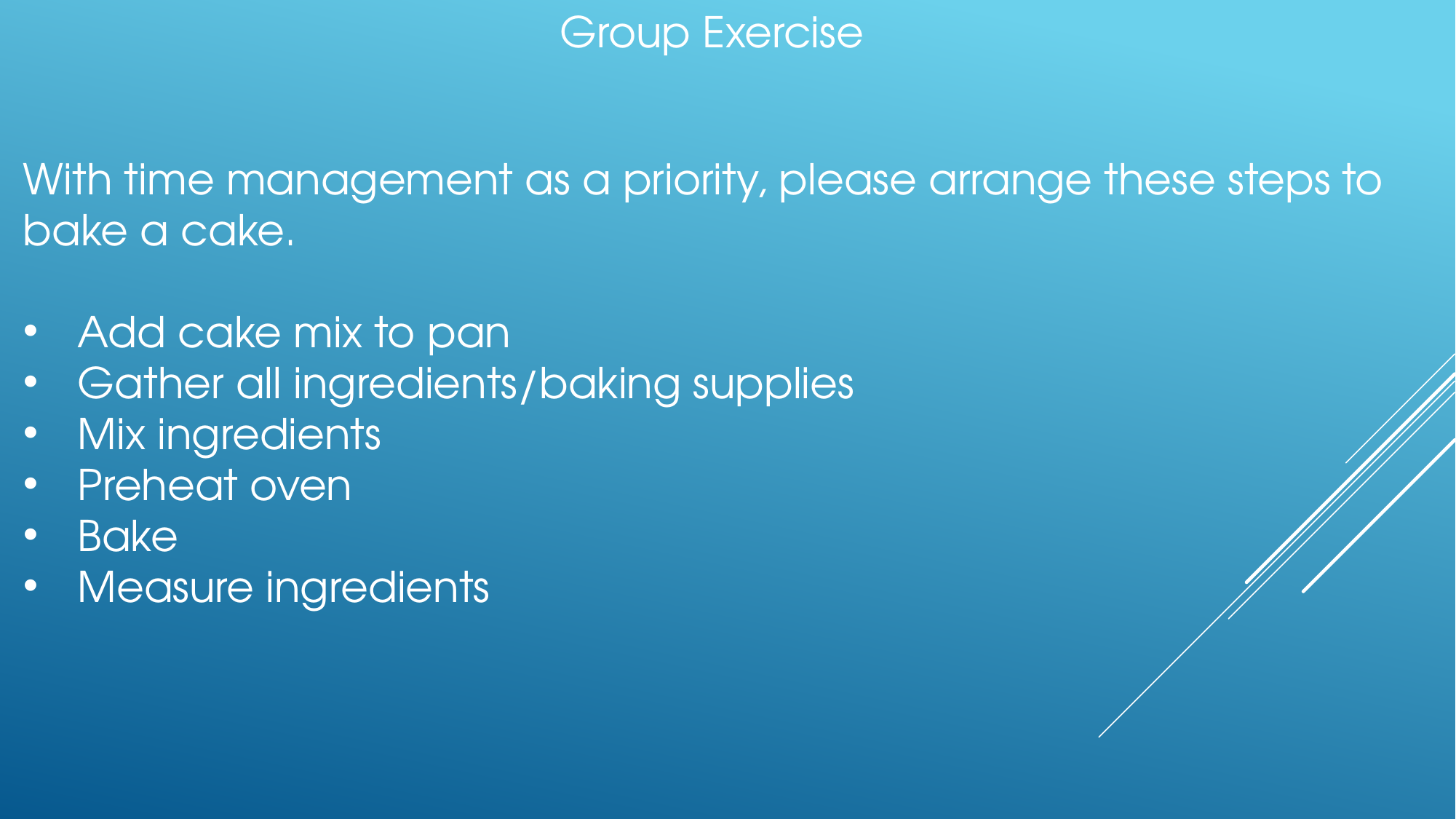

Group Exercise
With time management as a priority, please arrange these steps to bake a cake.

Add cake mix to pan
Gather all ingredients/baking supplies
Mix ingredients
Preheat oven
Bake
Measure ingredients